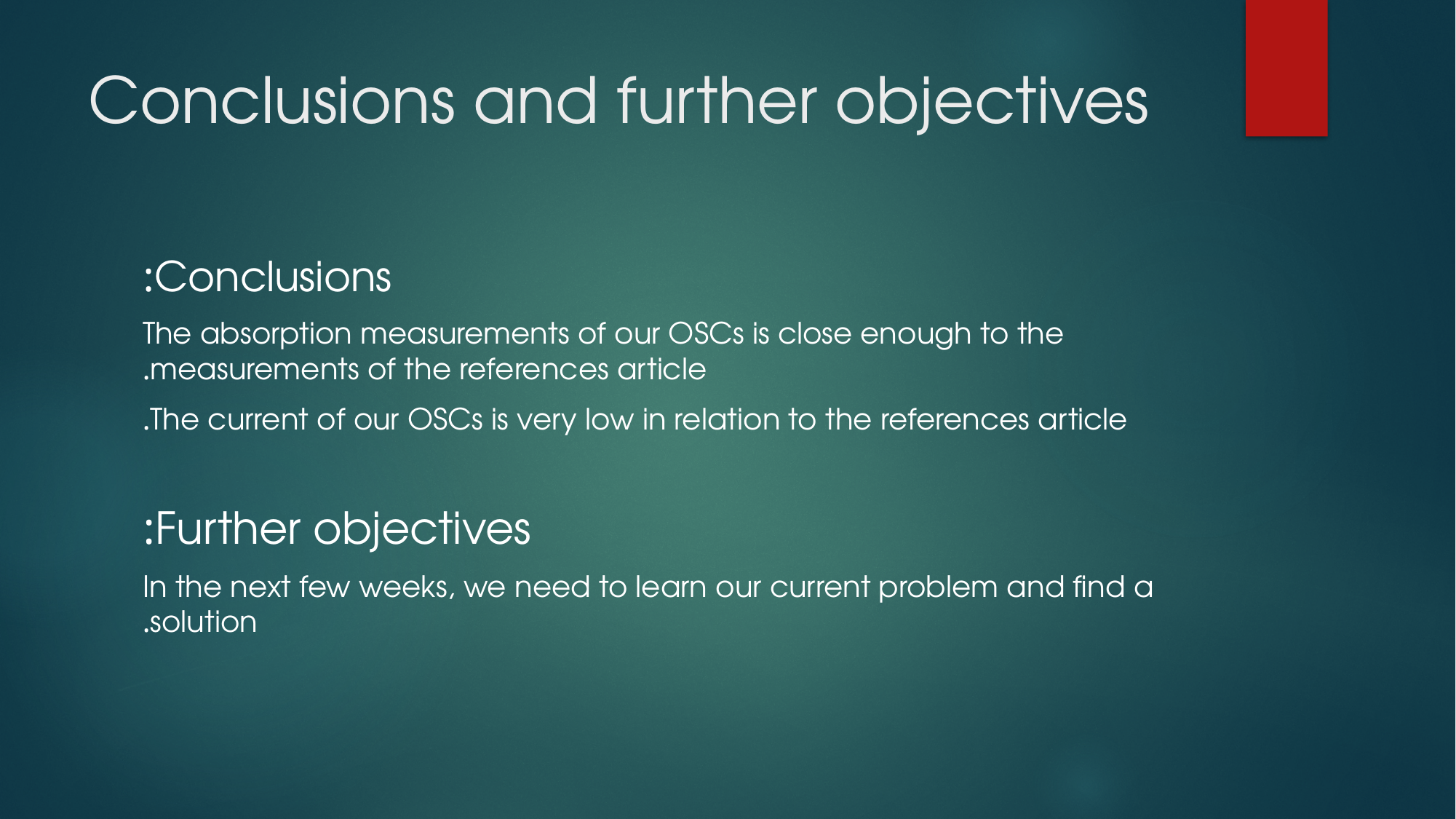

# Conclusions and further objectives
Conclusions:
The absorption measurements of our OSCs is close enough to the measurements of the references article.
The current of our OSCs is very low in relation to the references article.

Further objectives:
In the next few weeks, we need to learn our current problem and find a solution.